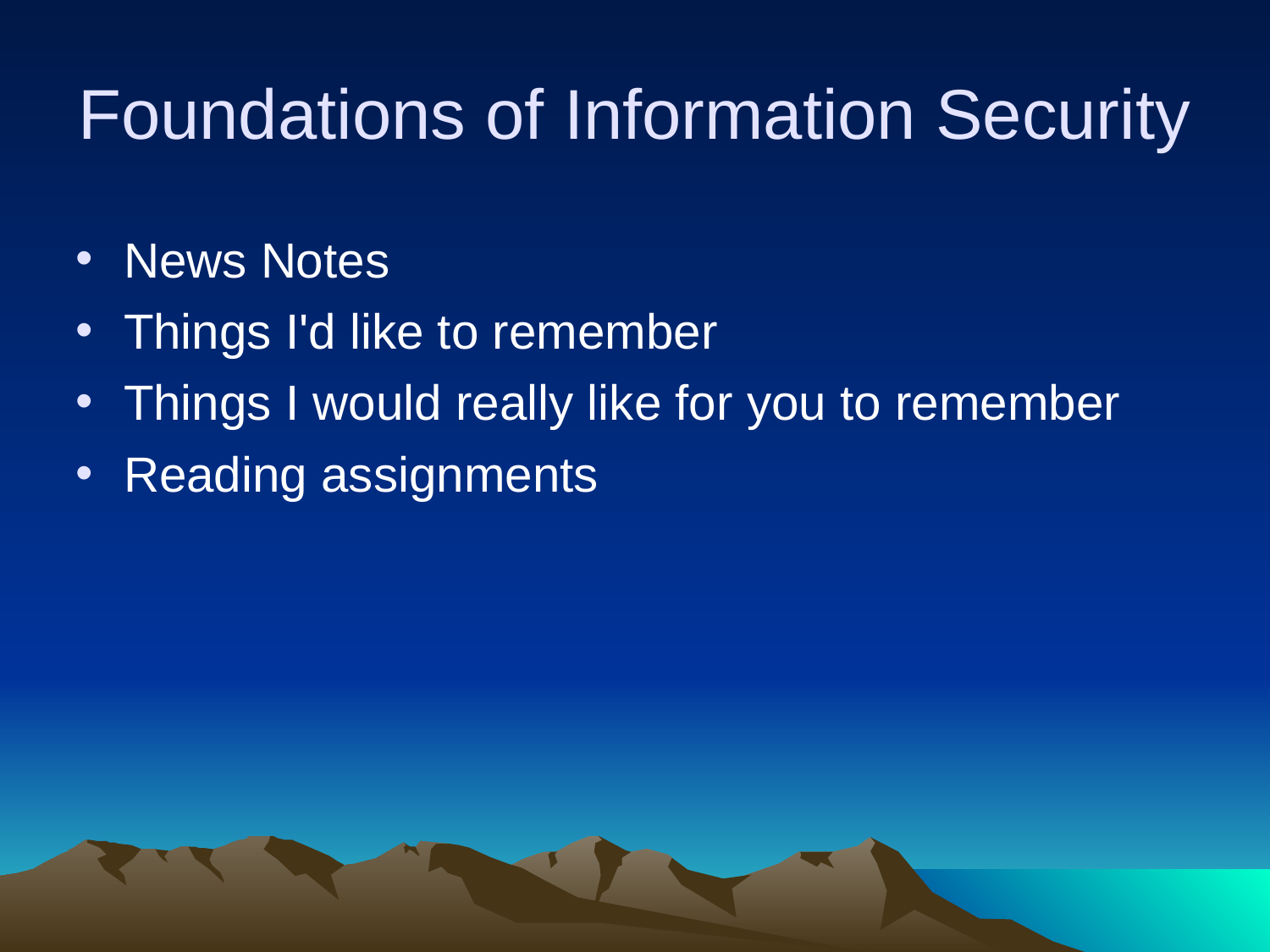

# Foundations of Information Security
News Notes
Things I'd like to remember
Things I would really like for you to remember
Reading assignments